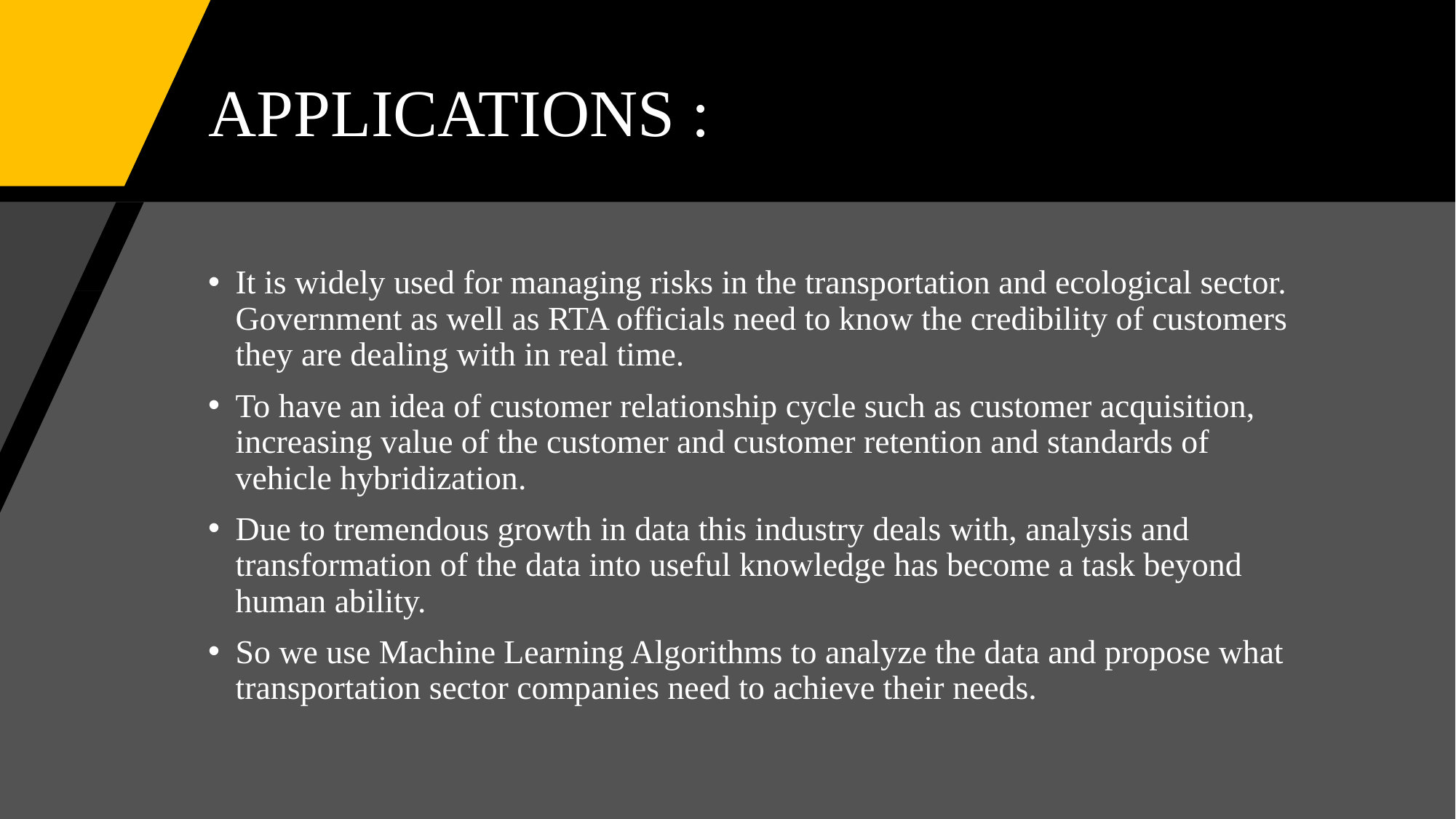

# APPLICATIONS :

It is widely used for managing risks in the transportation and ecological sector. Government as well as RTA officials need to know the credibility of customers they are dealing with in real time.
To have an idea of customer relationship cycle such as customer acquisition, increasing value of the customer and customer retention and standards of vehicle hybridization.
Due to tremendous growth in data this industry deals with, analysis and transformation of the data into useful knowledge has become a task beyond human ability.
So we use Machine Learning Algorithms to analyze the data and propose what transportation sector companies need to achieve their needs.